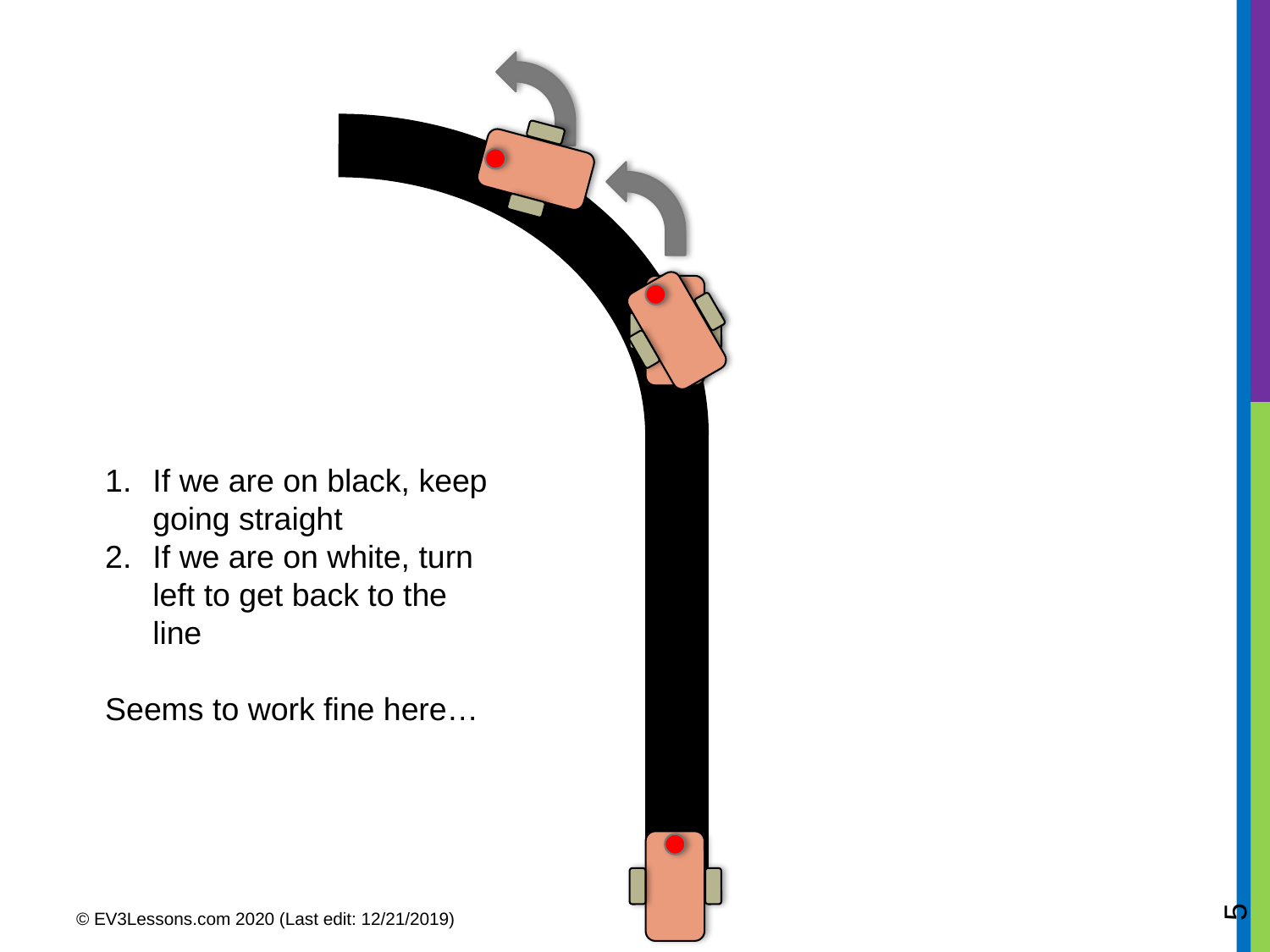

If we are on black, keep going straight
If we are on white, turn left to get back to the line

Seems to work fine here…
5

© EV3Lessons.com 2020 (Last edit: 12/21/2019)